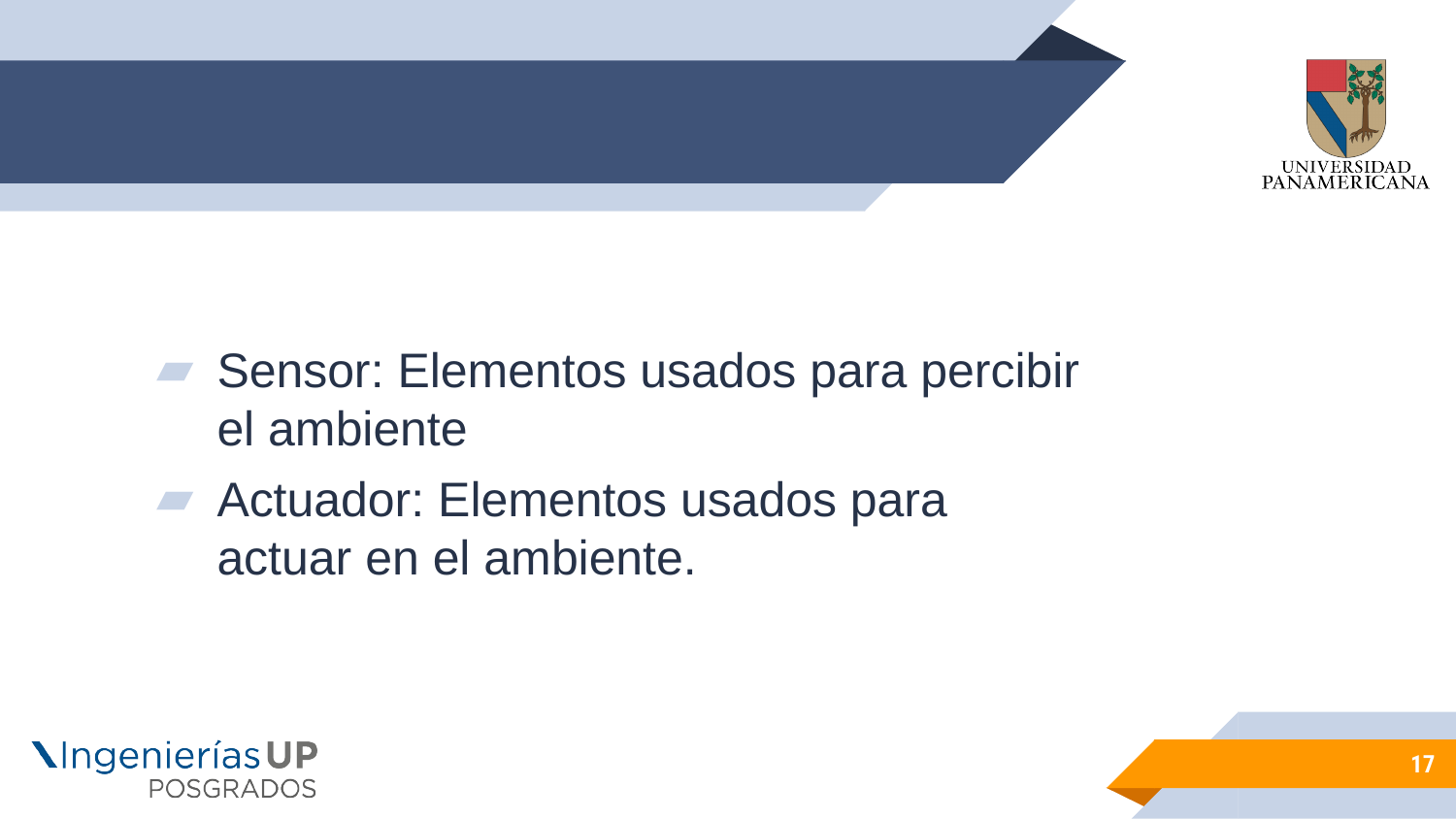

#
Sensor: Elementos usados para percibir el ambiente
Actuador: Elementos usados para actuar en el ambiente.
17